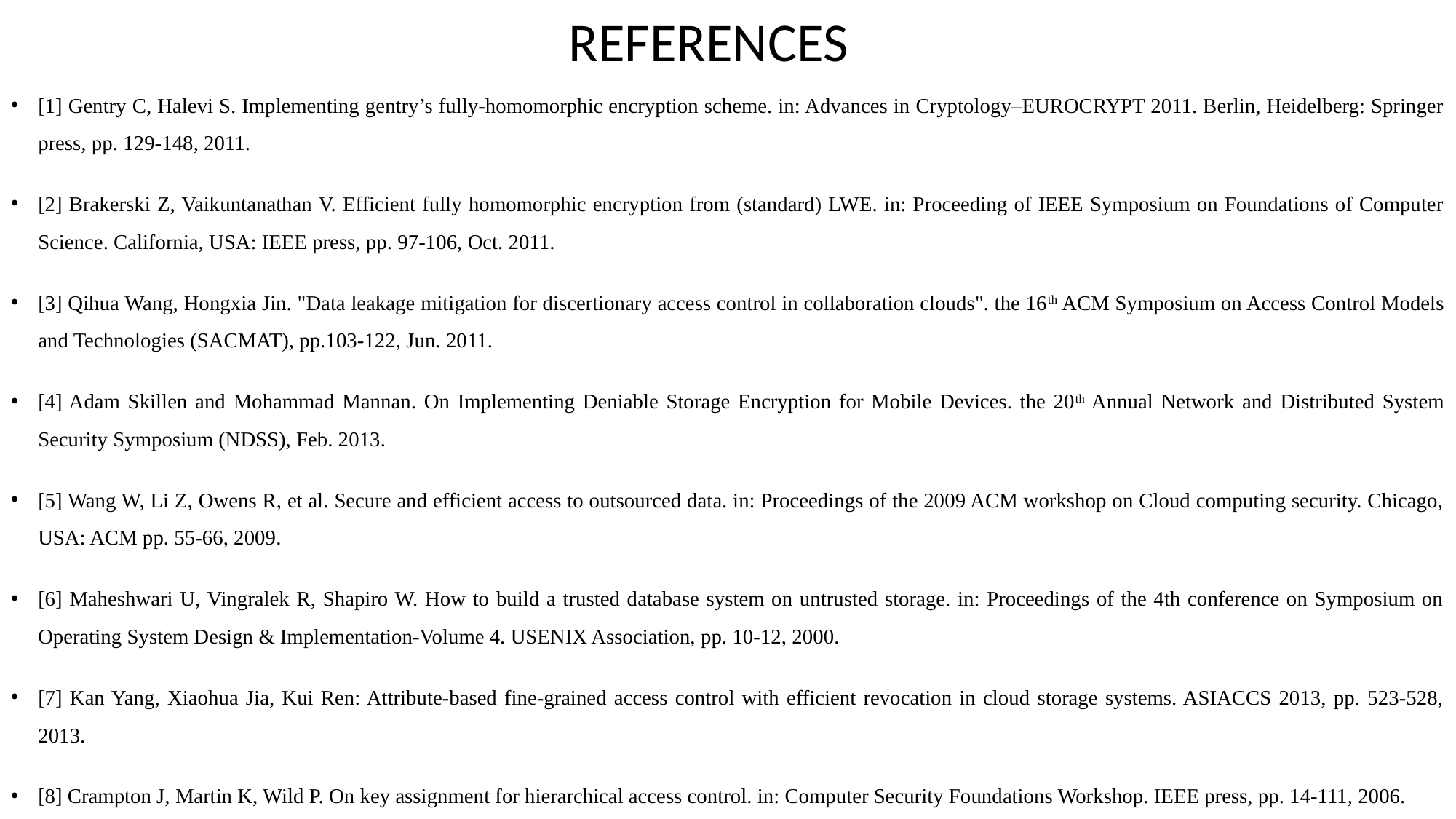

# REFERENCES
[1] Gentry C, Halevi S. Implementing gentry’s fully-homomorphic encryption scheme. in: Advances in Cryptology–EUROCRYPT 2011. Berlin, Heidelberg: Springer press, pp. 129-148, 2011.
[2] Brakerski Z, Vaikuntanathan V. Efficient fully homomorphic encryption from (standard) LWE. in: Proceeding of IEEE Symposium on Foundations of Computer Science. California, USA: IEEE press, pp. 97-106, Oct. 2011.
[3] Qihua Wang, Hongxia Jin. "Data leakage mitigation for discertionary access control in collaboration clouds". the 16th ACM Symposium on Access Control Models and Technologies (SACMAT), pp.103-122, Jun. 2011.
[4] Adam Skillen and Mohammad Mannan. On Implementing Deniable Storage Encryption for Mobile Devices. the 20th Annual Network and Distributed System Security Symposium (NDSS), Feb. 2013.
[5] Wang W, Li Z, Owens R, et al. Secure and efficient access to outsourced data. in: Proceedings of the 2009 ACM workshop on Cloud computing security. Chicago, USA: ACM pp. 55-66, 2009.
[6] Maheshwari U, Vingralek R, Shapiro W. How to build a trusted database system on untrusted storage. in: Proceedings of the 4th conference on Symposium on Operating System Design & Implementation-Volume 4. USENIX Association, pp. 10-12, 2000.
[7] Kan Yang, Xiaohua Jia, Kui Ren: Attribute-based fine-grained access control with efficient revocation in cloud storage systems. ASIACCS 2013, pp. 523-528, 2013.
[8] Crampton J, Martin K, Wild P. On key assignment for hierarchical access control. in: Computer Security Foundations Workshop. IEEE press, pp. 14-111, 2006.